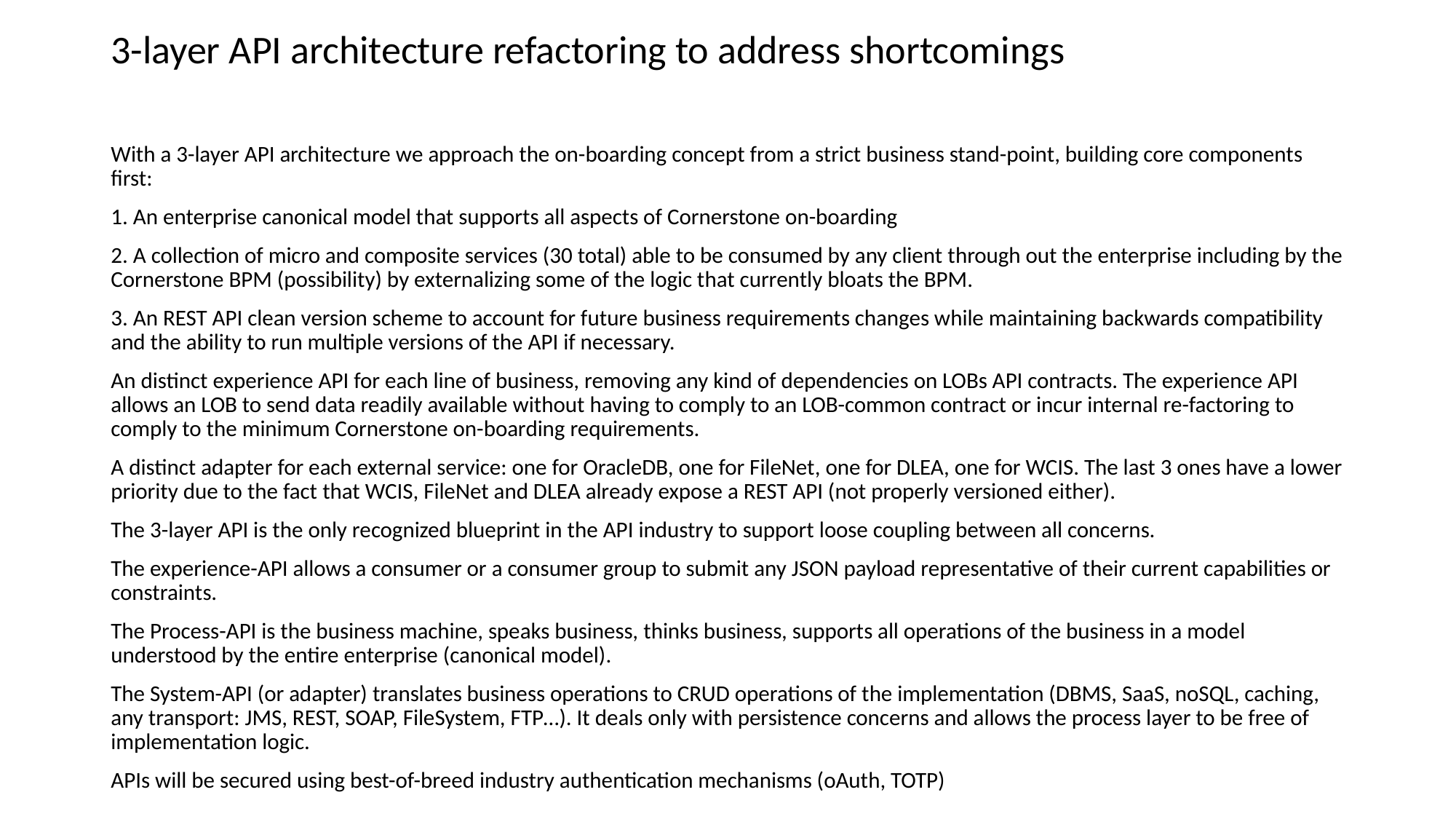

3-layer API architecture refactoring to address shortcomings

With a 3-layer API architecture we approach the on-boarding concept from a strict business stand-point, building core components first:
1. An enterprise canonical model that supports all aspects of Cornerstone on-boarding
2. A collection of micro and composite services (30 total) able to be consumed by any client through out the enterprise including by the Cornerstone BPM (possibility) by externalizing some of the logic that currently bloats the BPM.
3. An REST API clean version scheme to account for future business requirements changes while maintaining backwards compatibility and the ability to run multiple versions of the API if necessary.
An distinct experience API for each line of business, removing any kind of dependencies on LOBs API contracts. The experience API allows an LOB to send data readily available without having to comply to an LOB-common contract or incur internal re-factoring to comply to the minimum Cornerstone on-boarding requirements.
A distinct adapter for each external service: one for OracleDB, one for FileNet, one for DLEA, one for WCIS. The last 3 ones have a lower priority due to the fact that WCIS, FileNet and DLEA already expose a REST API (not properly versioned either).
The 3-layer API is the only recognized blueprint in the API industry to support loose coupling between all concerns.
The experience-API allows a consumer or a consumer group to submit any JSON payload representative of their current capabilities or constraints.
The Process-API is the business machine, speaks business, thinks business, supports all operations of the business in a model understood by the entire enterprise (canonical model).
The System-API (or adapter) translates business operations to CRUD operations of the implementation (DBMS, SaaS, noSQL, caching, any transport: JMS, REST, SOAP, FileSystem, FTP…). It deals only with persistence concerns and allows the process layer to be free of implementation logic.
APIs will be secured using best-of-breed industry authentication mechanisms (oAuth, TOTP)